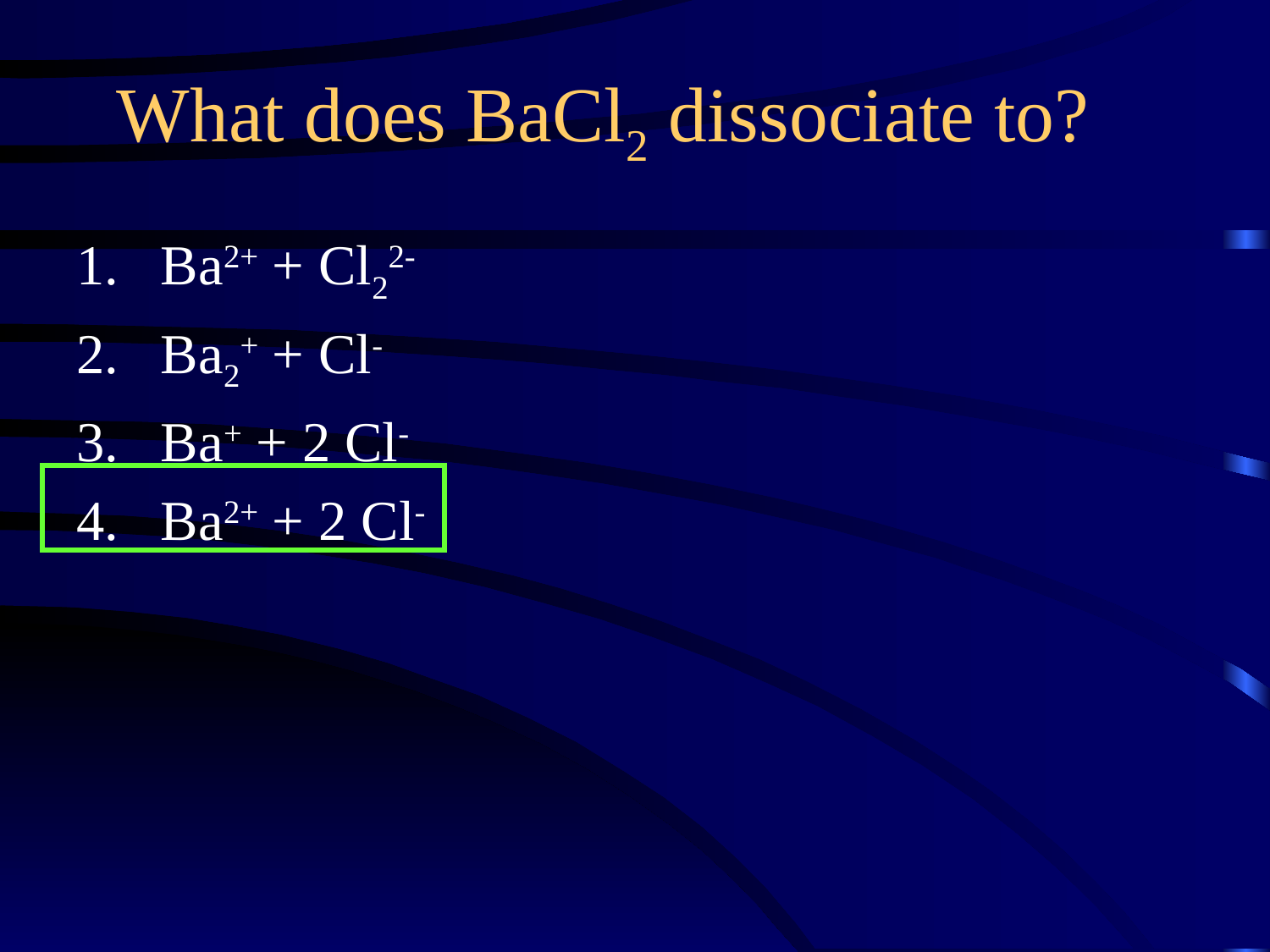

What does BaCl2 dissociate to?
Ba2+ + Cl22-
Ba2+ + Cl-
Ba+ + 2 Cl-
Ba2+ + 2 Cl-